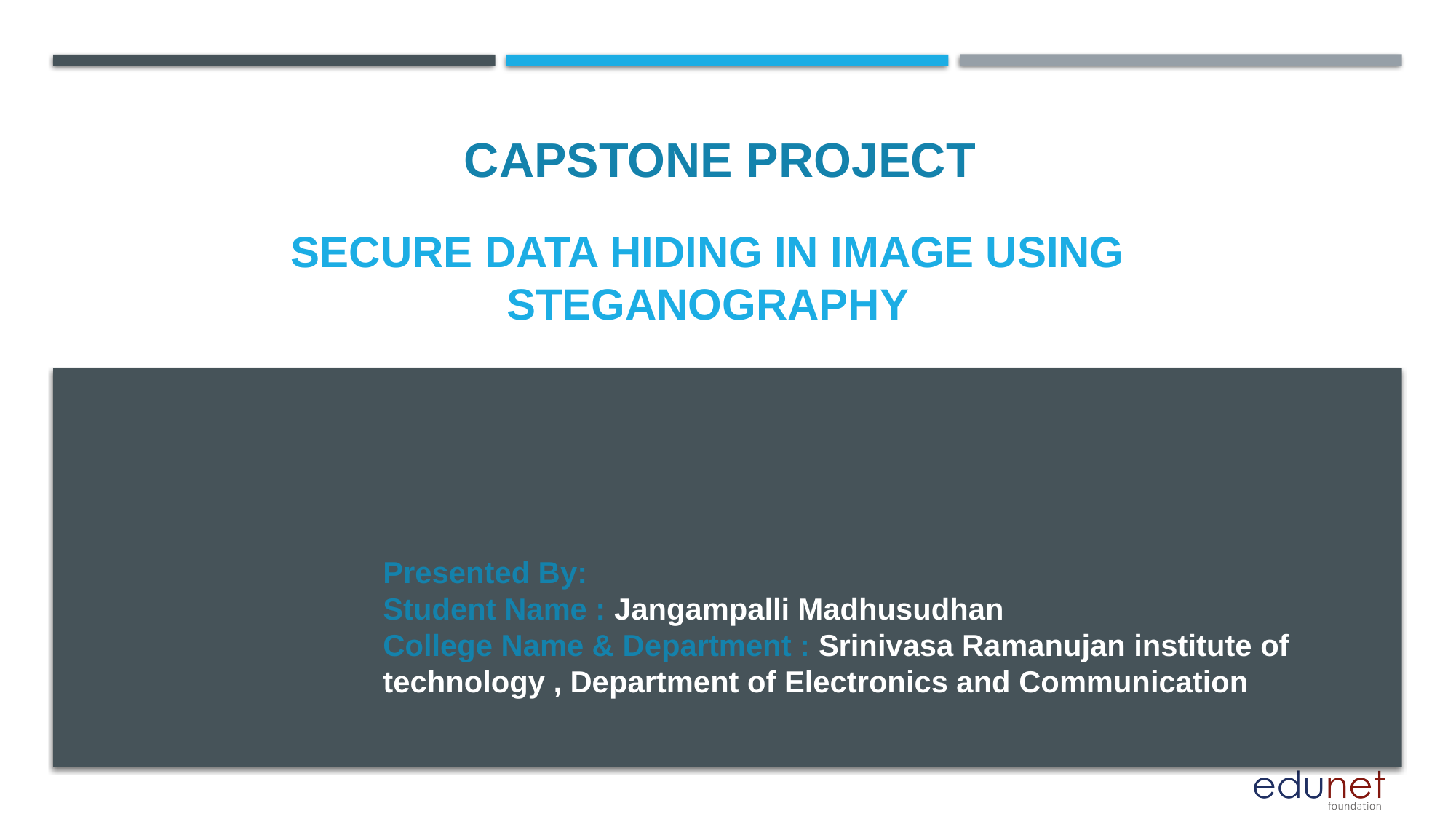

CAPSTONE PROJECT
# Secure data hiding in image using steganography
Presented By:
Student Name : Jangampalli Madhusudhan
College Name & Department : Srinivasa Ramanujan institute of technology , Department of Electronics and Communication